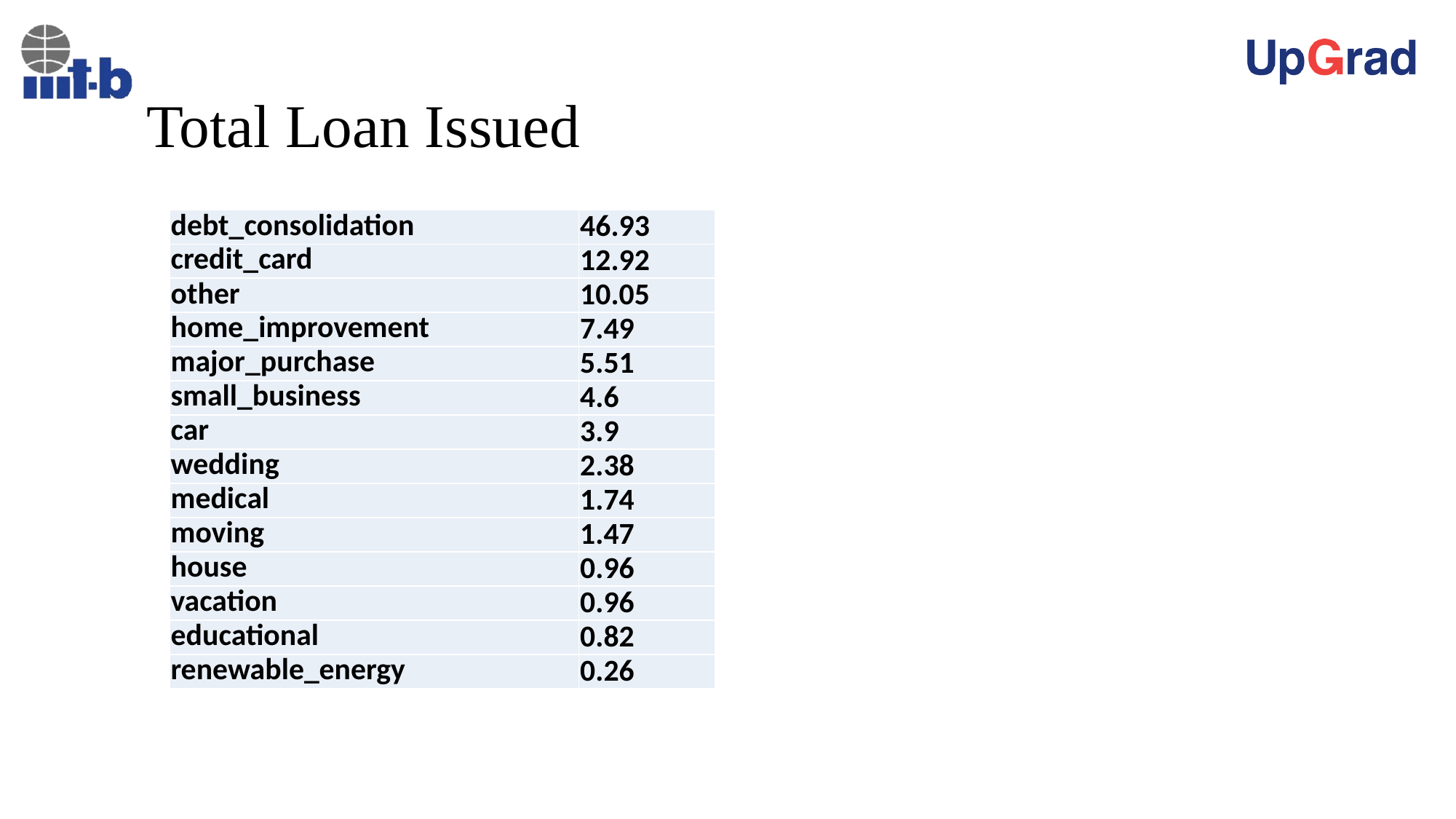

# Total Loan Issued
| debt\_consolidation | 46.93 |
| --- | --- |
| credit\_card | 12.92 |
| other | 10.05 |
| home\_improvement | 7.49 |
| major\_purchase | 5.51 |
| small\_business | 4.6 |
| car | 3.9 |
| wedding | 2.38 |
| medical | 1.74 |
| moving | 1.47 |
| house | 0.96 |
| vacation | 0.96 |
| educational | 0.82 |
| renewable\_energy | 0.26 |